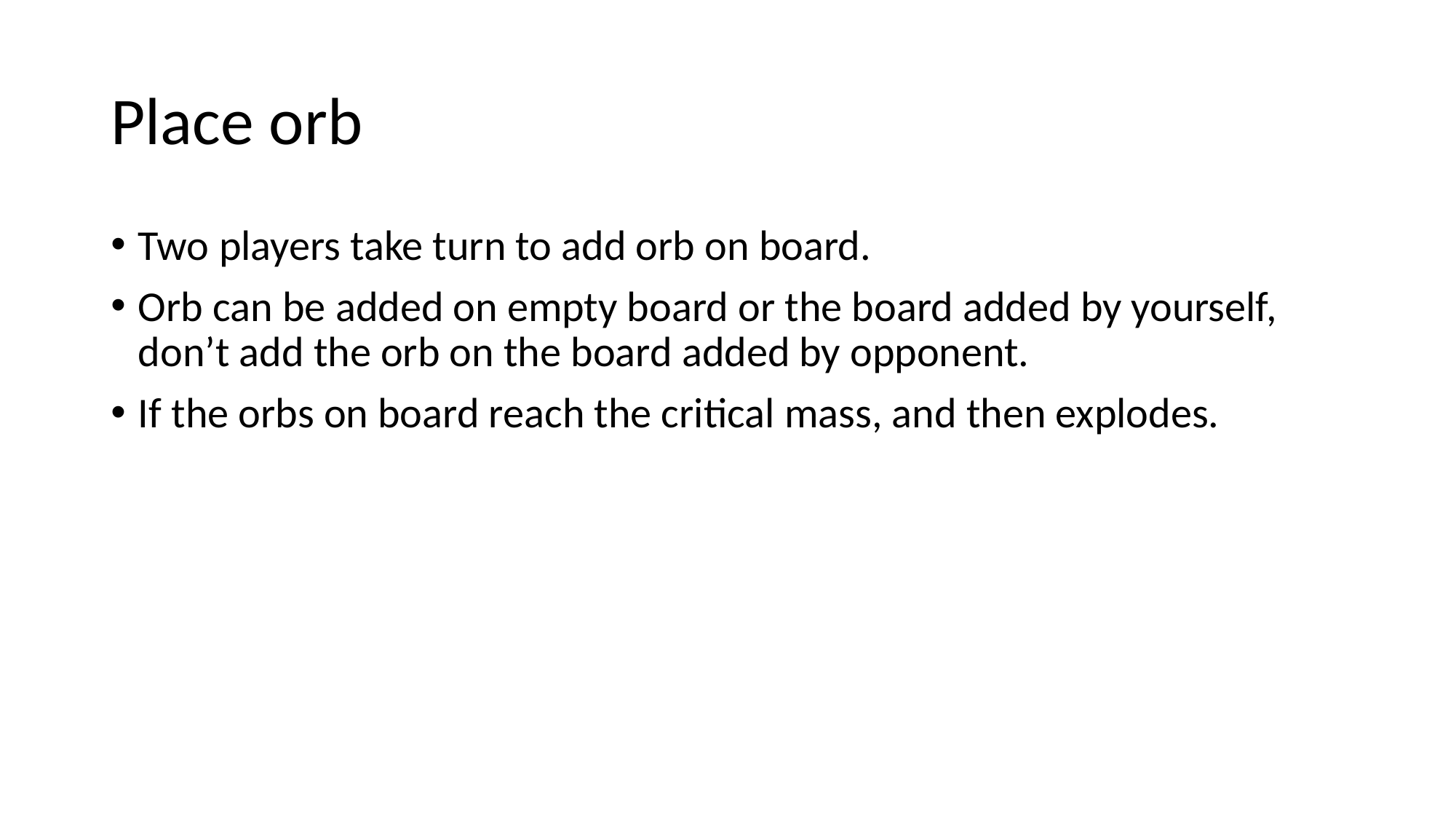

# Place orb
Two players take turn to add orb on board.
Orb can be added on empty board or the board added by yourself, don’t add the orb on the board added by opponent.
If the orbs on board reach the critical mass, and then explodes.